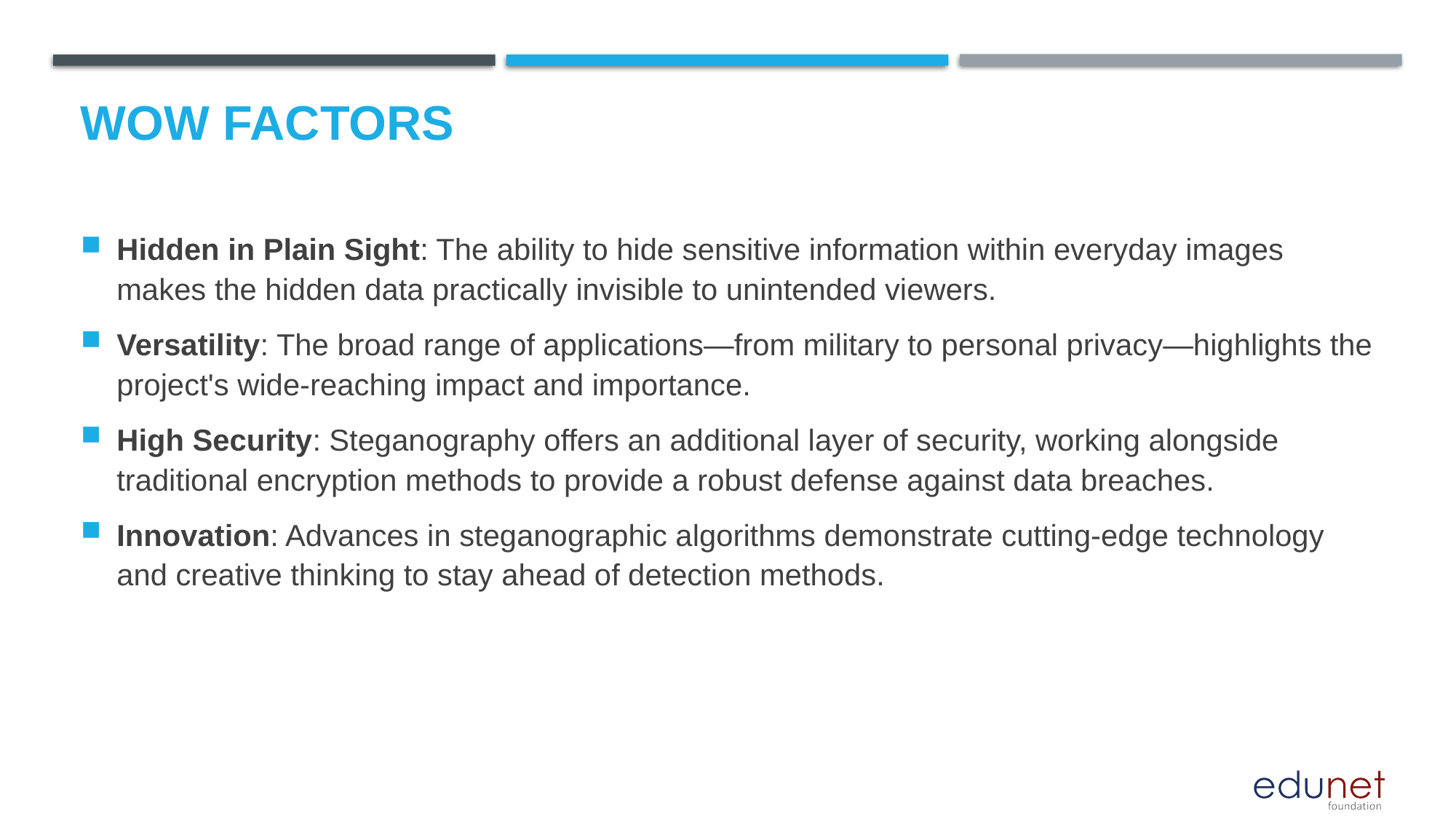

# Wow factors
Hidden in Plain Sight: The ability to hide sensitive information within everyday images makes the hidden data practically invisible to unintended viewers.
Versatility: The broad range of applications—from military to personal privacy—highlights the project's wide-reaching impact and importance.
High Security: Steganography offers an additional layer of security, working alongside traditional encryption methods to provide a robust defense against data breaches.
Innovation: Advances in steganographic algorithms demonstrate cutting-edge technology and creative thinking to stay ahead of detection methods.